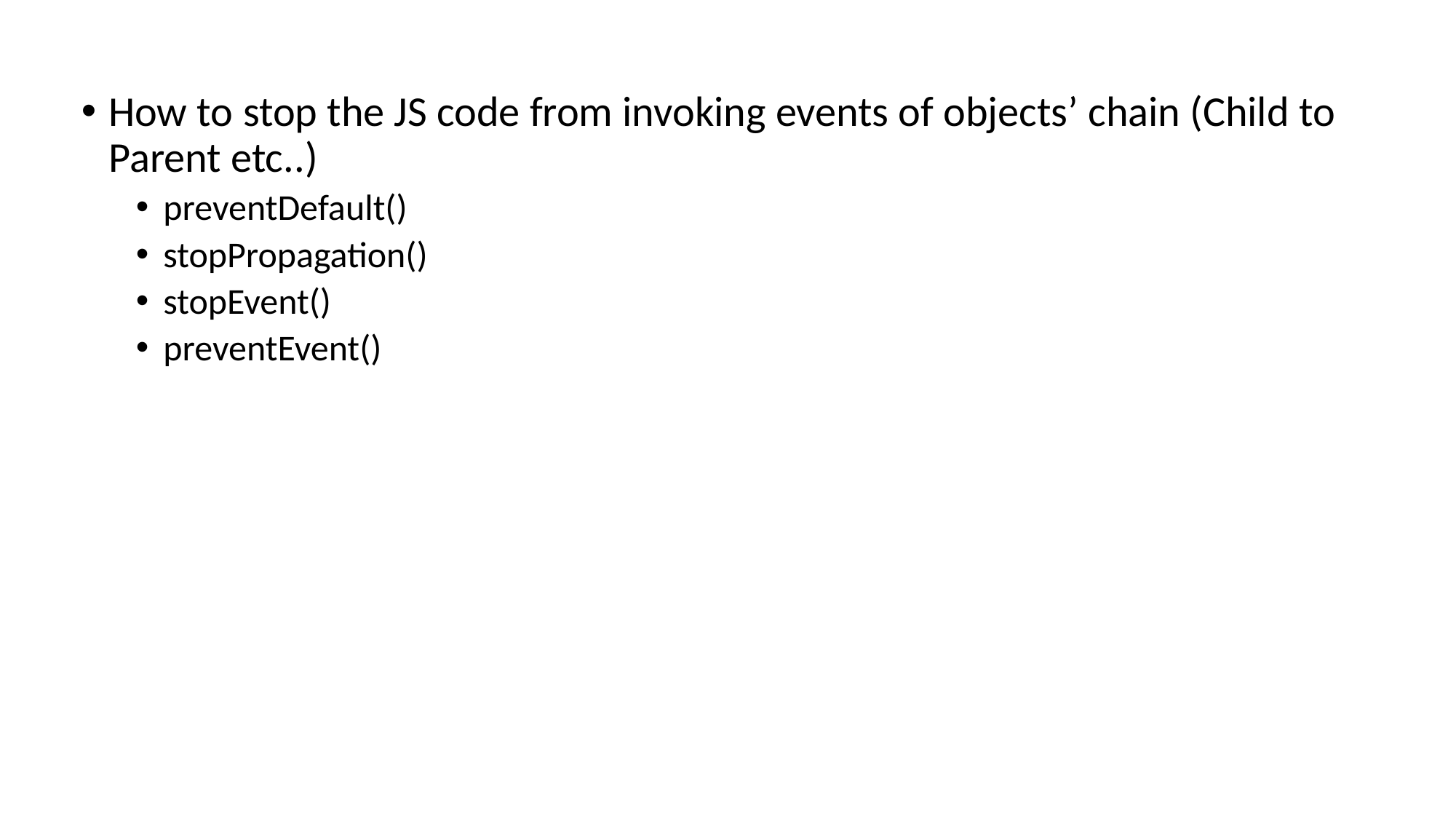

How to stop the JS code from invoking events of objects’ chain (Child to Parent etc..)
preventDefault()
stopPropagation()
stopEvent()
preventEvent()